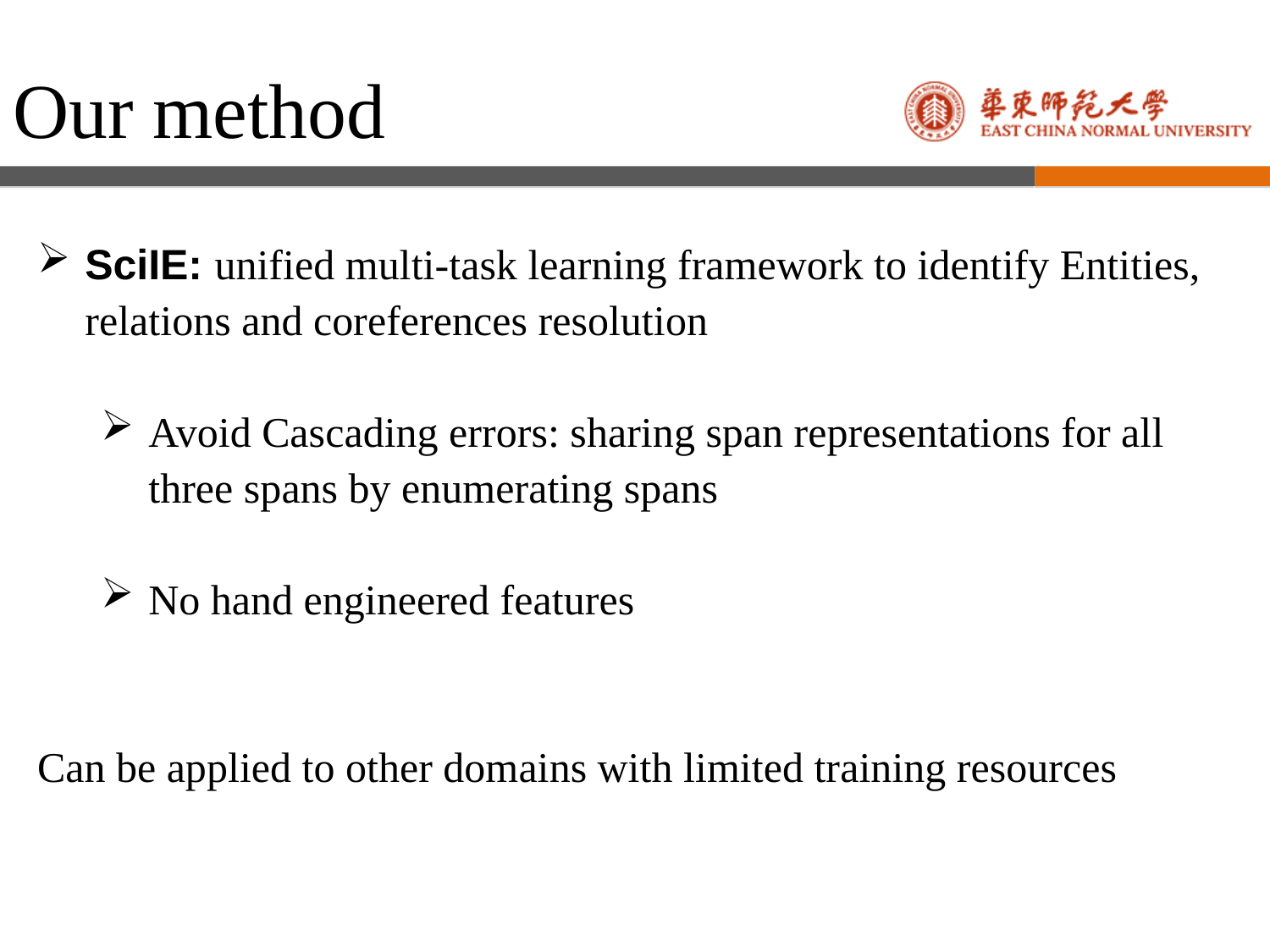

Our method

SciIE: unified multi-task learning framework to identify Entities, relations and coreferences resolution

Avoid Cascading errors: sharing span representations for all three spans by enumerating spans

No hand engineered features

Can be applied to other domains with limited training resources